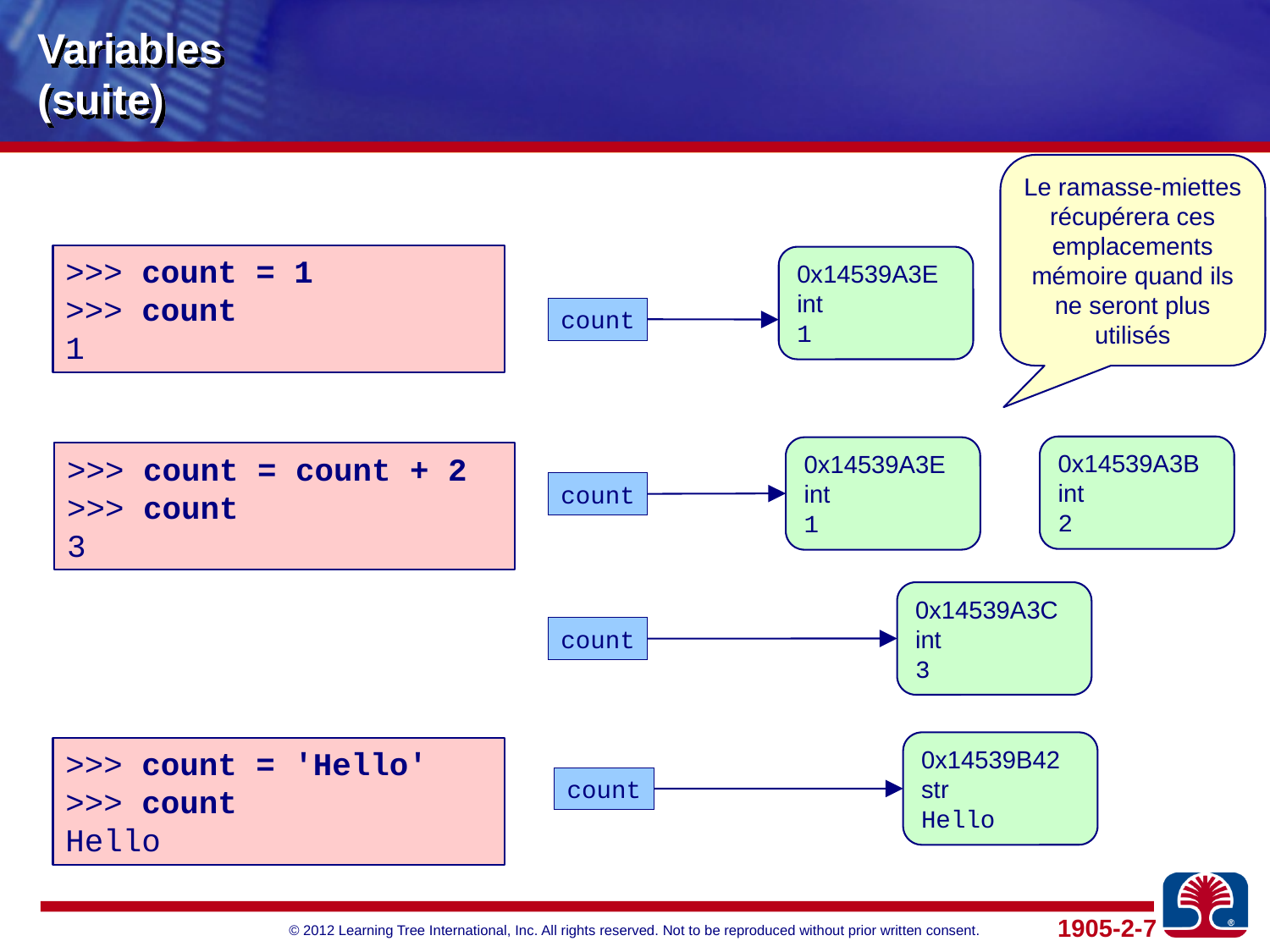

# Variables (suite)
Le ramasse-miettes récupérera ces emplacements mémoire quand ils ne seront plus utilisés
>>> count = 1
>>> count
1
0x14539A3E
int
1
count
0x14539A3B
int
2
0x14539A3E
int
1
>>> count = count + 2
>>> count
3
count
0x14539A3C
int
3
count
0x14539B42
str
Hello
>>> count = 'Hello'
>>> count
Hello
count